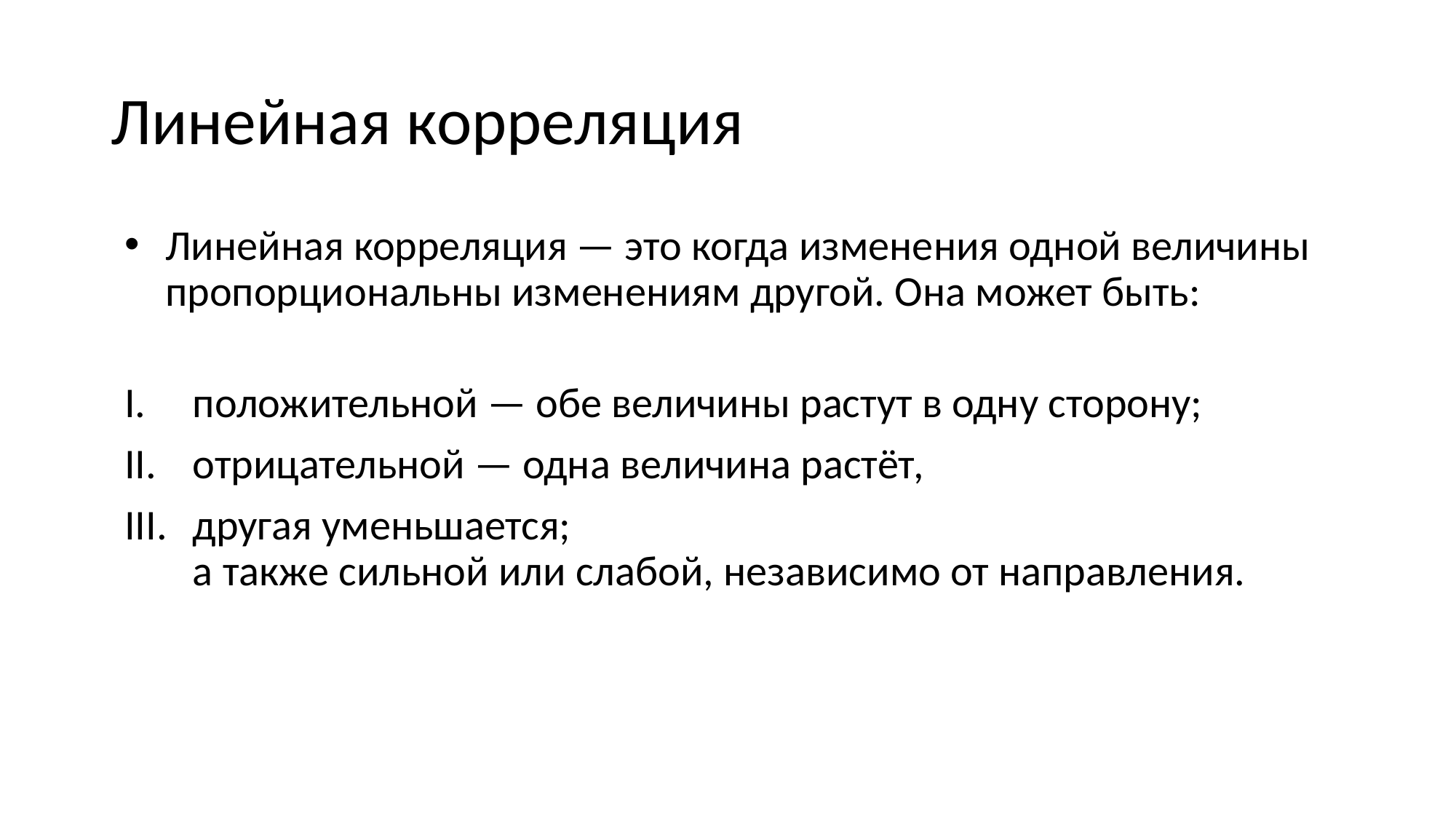

# Линейная корреляция
Линейная корреляция — это когда изменения одной величины пропорциональны изменениям другой. Она может быть:
положительной — обе величины растут в одну сторону;
отрицательной — одна величина растёт,
другая уменьшается;
а также сильной или слабой, независимо от направления.